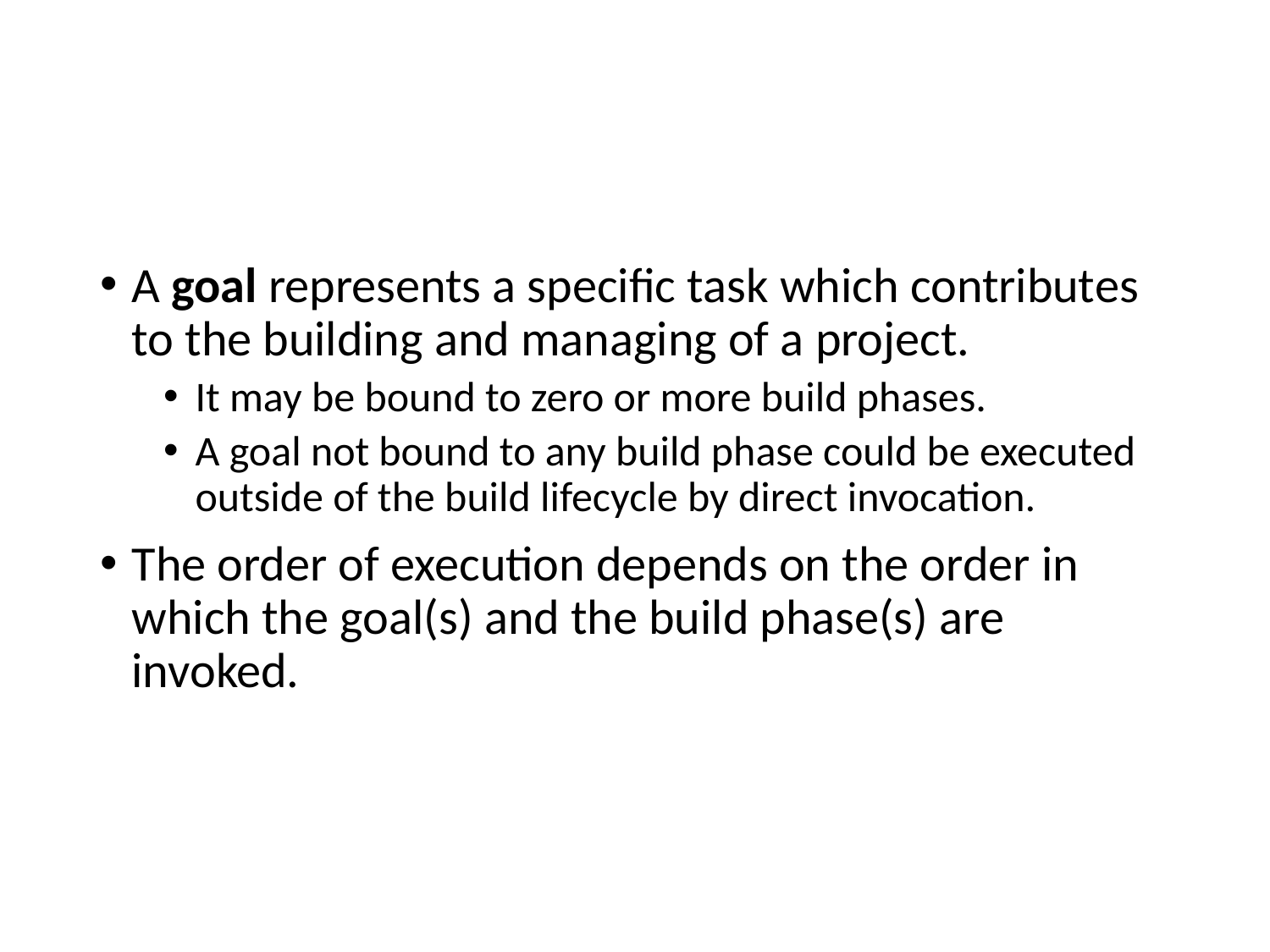

#
A goal represents a specific task which contributes to the building and managing of a project.
It may be bound to zero or more build phases.
A goal not bound to any build phase could be executed outside of the build lifecycle by direct invocation.
The order of execution depends on the order in which the goal(s) and the build phase(s) are invoked.